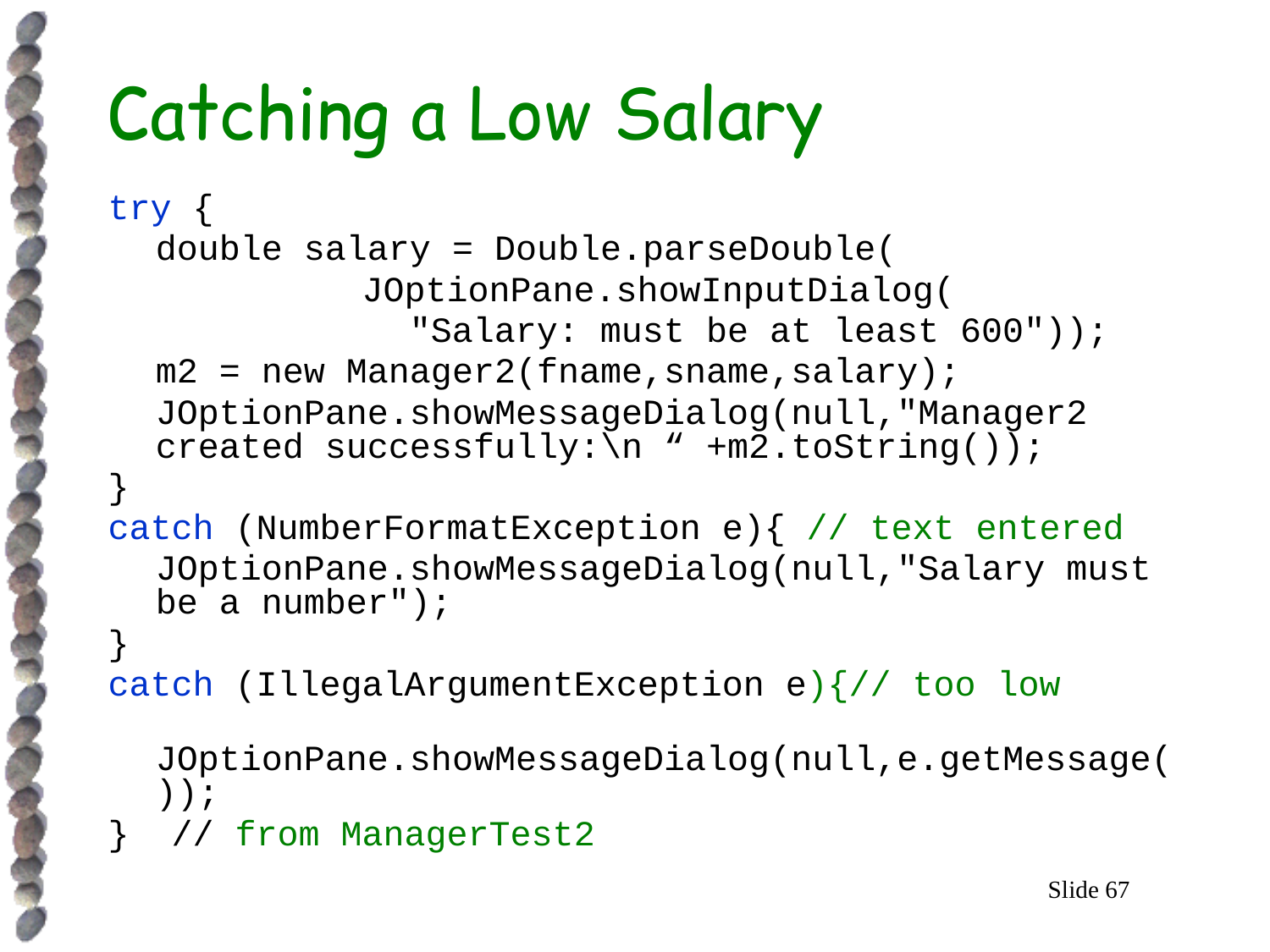

# Catching a Low Salary
try {
	double salary = Double.parseDouble(
            JOptionPane.showInputDialog(
			"Salary: must be at least 600"));
	m2 = new Manager2(fname,sname,salary);
	JOptionPane.showMessageDialog(null,"Manager2 created successfully:\n “ +m2.toString());
}
catch (NumberFormatException e){ // text entered
	JOptionPane.showMessageDialog(null,"Salary must be a number");
}
catch (IllegalArgumentException e){// too low
	JOptionPane.showMessageDialog(null,e.getMessage());
}  // from ManagerTest2
Slide 67